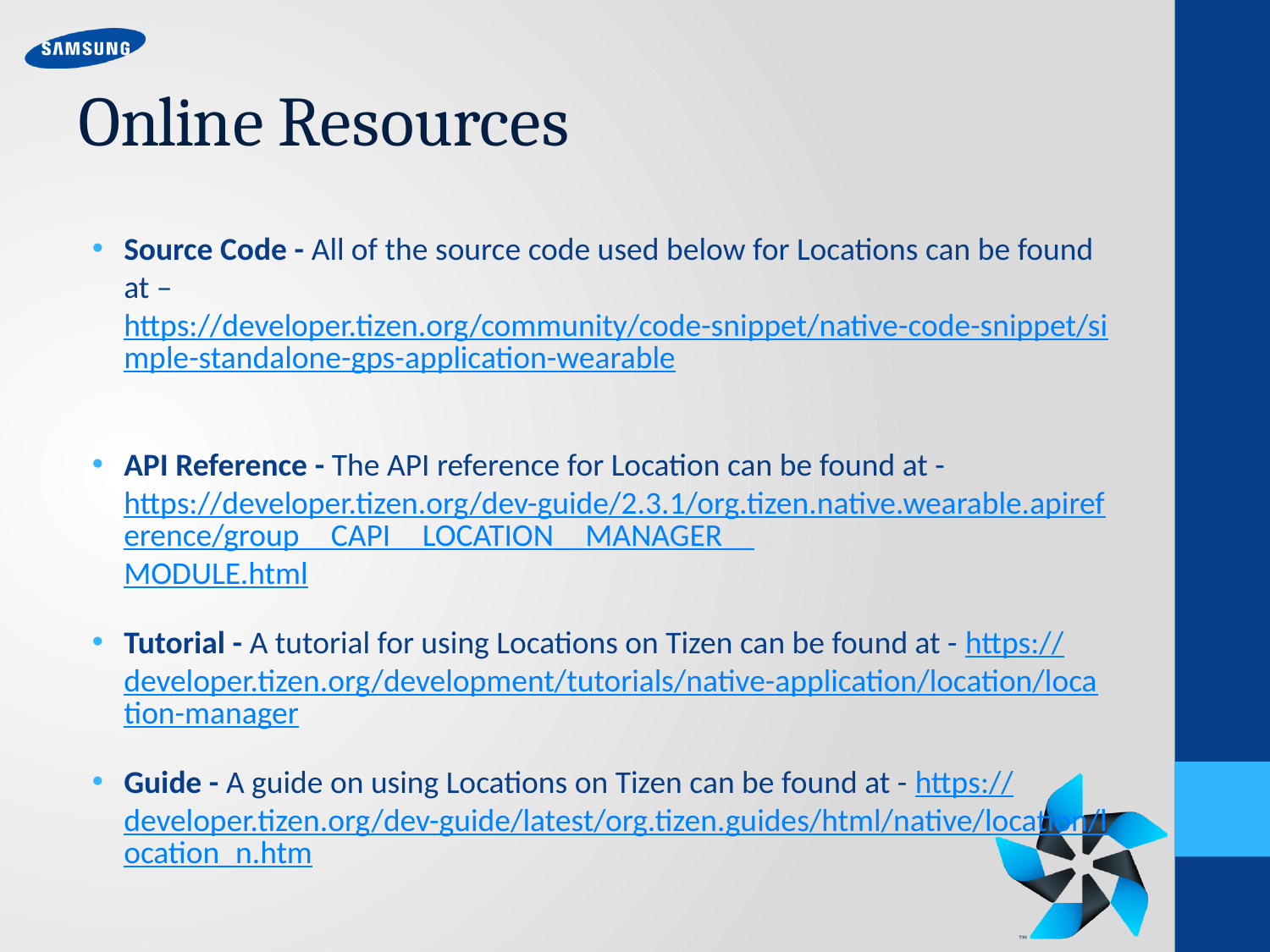

# Online Resources
Source Code - All of the source code used below for Locations can be found at – https://developer.tizen.org/community/code-snippet/native-code-snippet/simple-standalone-gps-application-wearable
API Reference - The API reference for Location can be found at - https://developer.tizen.org/dev-guide/2.3.1/org.tizen.native.wearable.apireference/group__CAPI__LOCATION__MANAGER__MODULE.html
Tutorial - A tutorial for using Locations on Tizen can be found at - https://developer.tizen.org/development/tutorials/native-application/location/location-manager
Guide - A guide on using Locations on Tizen can be found at - https://developer.tizen.org/dev-guide/latest/org.tizen.guides/html/native/location/location_n.htm